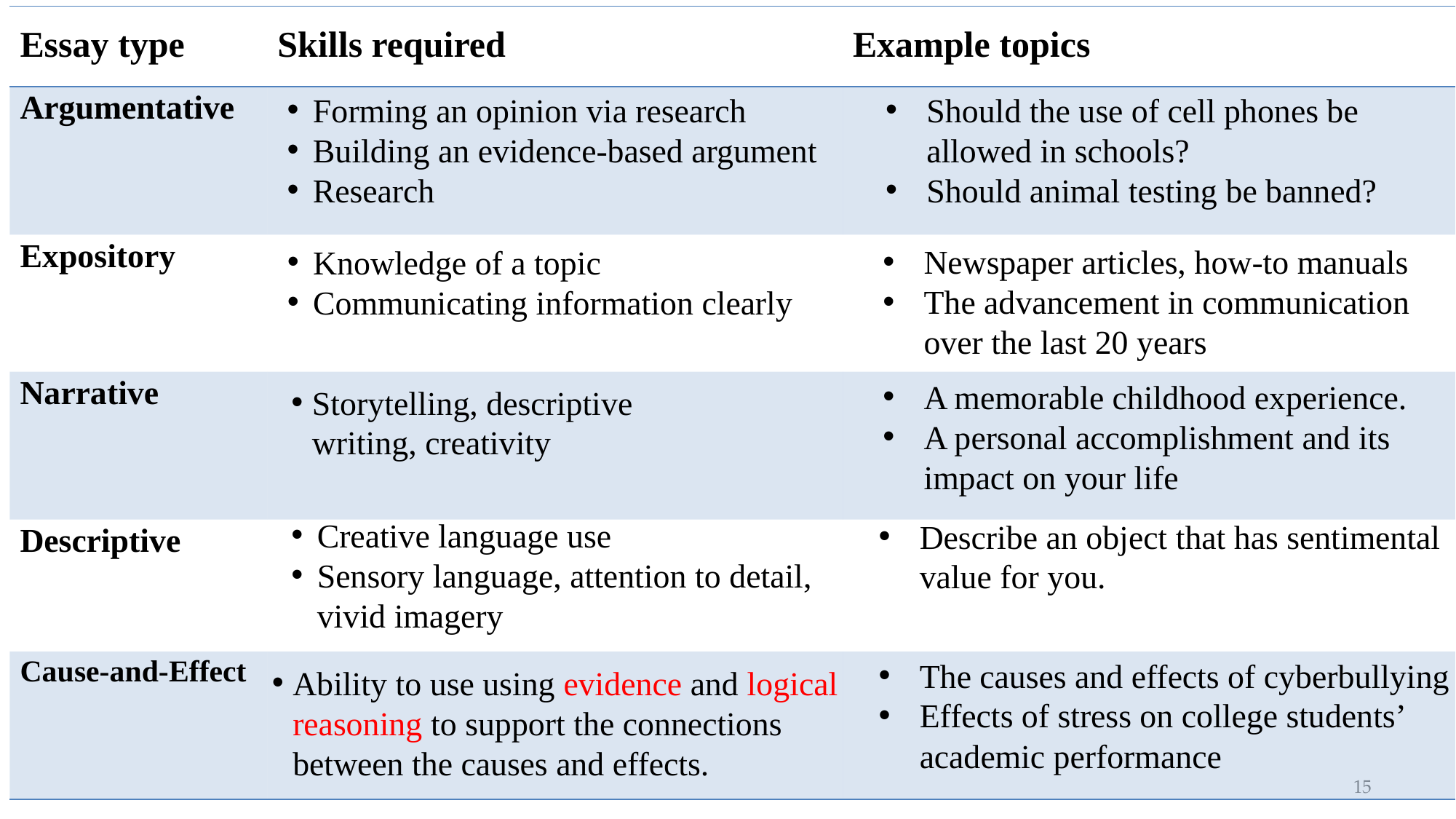

| Essay type | Skills required | Example topics |
| --- | --- | --- |
| Argumentative |  |  |
| Expository |  |  |
| Narrative |  |  |
| Descriptive |  |  |
| Cause-and-Effect |  |  |

Forming an opinion via research
Building an evidence-based argument
Research

Should the use of cell phones be allowed in schools?
Should animal testing be banned?

Knowledge of a topic
Communicating information clearly

Newspaper articles, how-to manuals
The advancement in communication over the last 20 years

A memorable childhood experience.
A personal accomplishment and its impact on your life

Storytelling, descriptive writing, creativity

Creative language use
Sensory language, attention to detail, vivid imagery

Describe an object that has sentimental value for you.

The causes and effects of cyberbullying
Effects of stress on college students’ academic performance

Ability to use using evidence and logical reasoning to support the connections between the causes and effects.
15